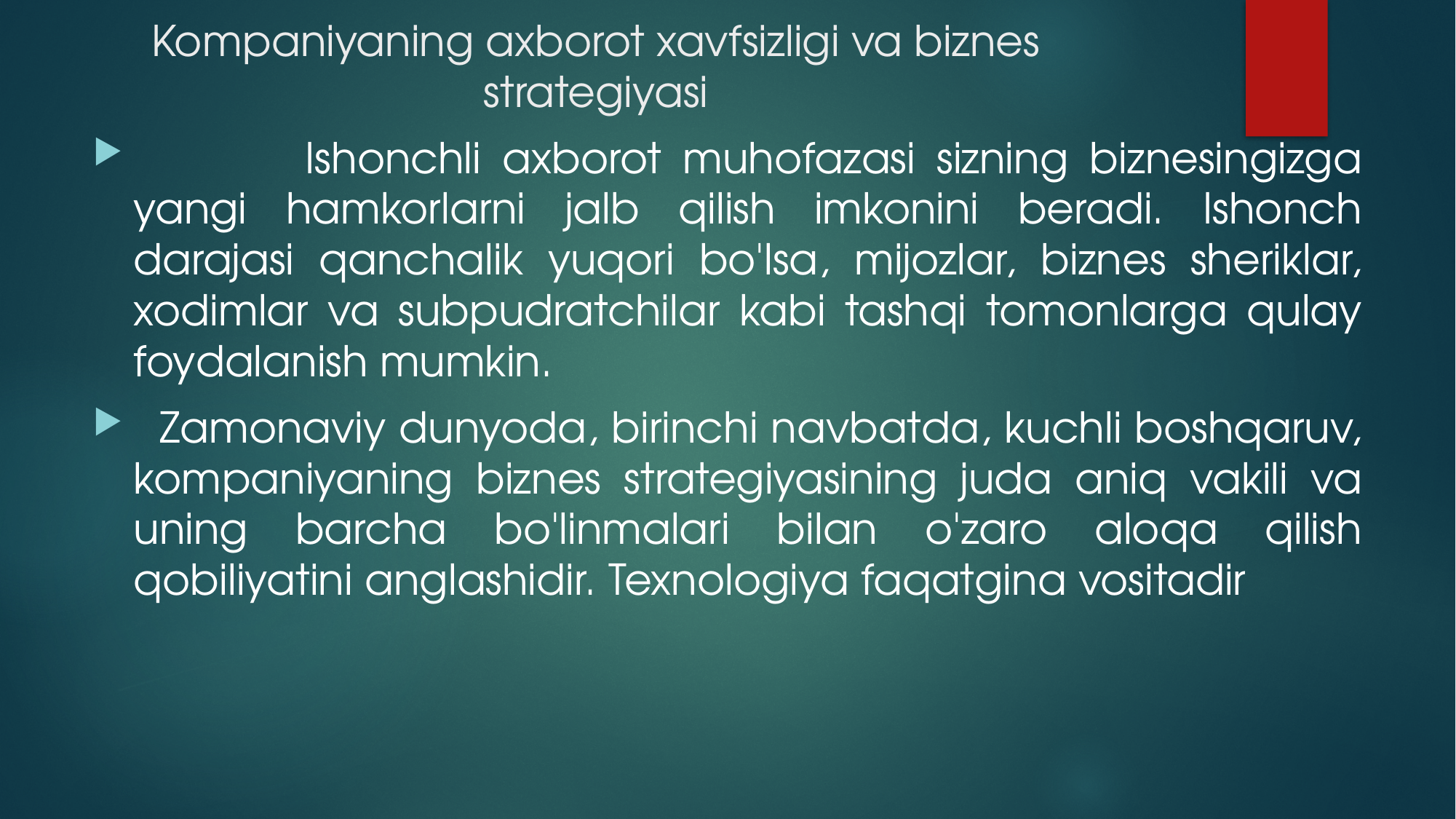

# Kompaniyaning axborot xavfsizligi va biznes strategiyasi
        Ishonchli axborot muhofazasi sizning biznesingizga yangi hamkorlarni jalb qilish imkonini beradi. Ishonch darajasi qanchalik yuqori bo'lsa, mijozlar, biznes sheriklar, xodimlar va subpudratchilar kabi tashqi tomonlarga qulay foydalanish mumkin.
  Zamonaviy dunyoda, birinchi navbatda, kuchli boshqaruv, kompaniyaning biznes strategiyasining juda aniq vakili va uning barcha bo'linmalari bilan o'zaro aloqa qilish qobiliyatini anglashidir. Texnologiya faqatgina vositadir